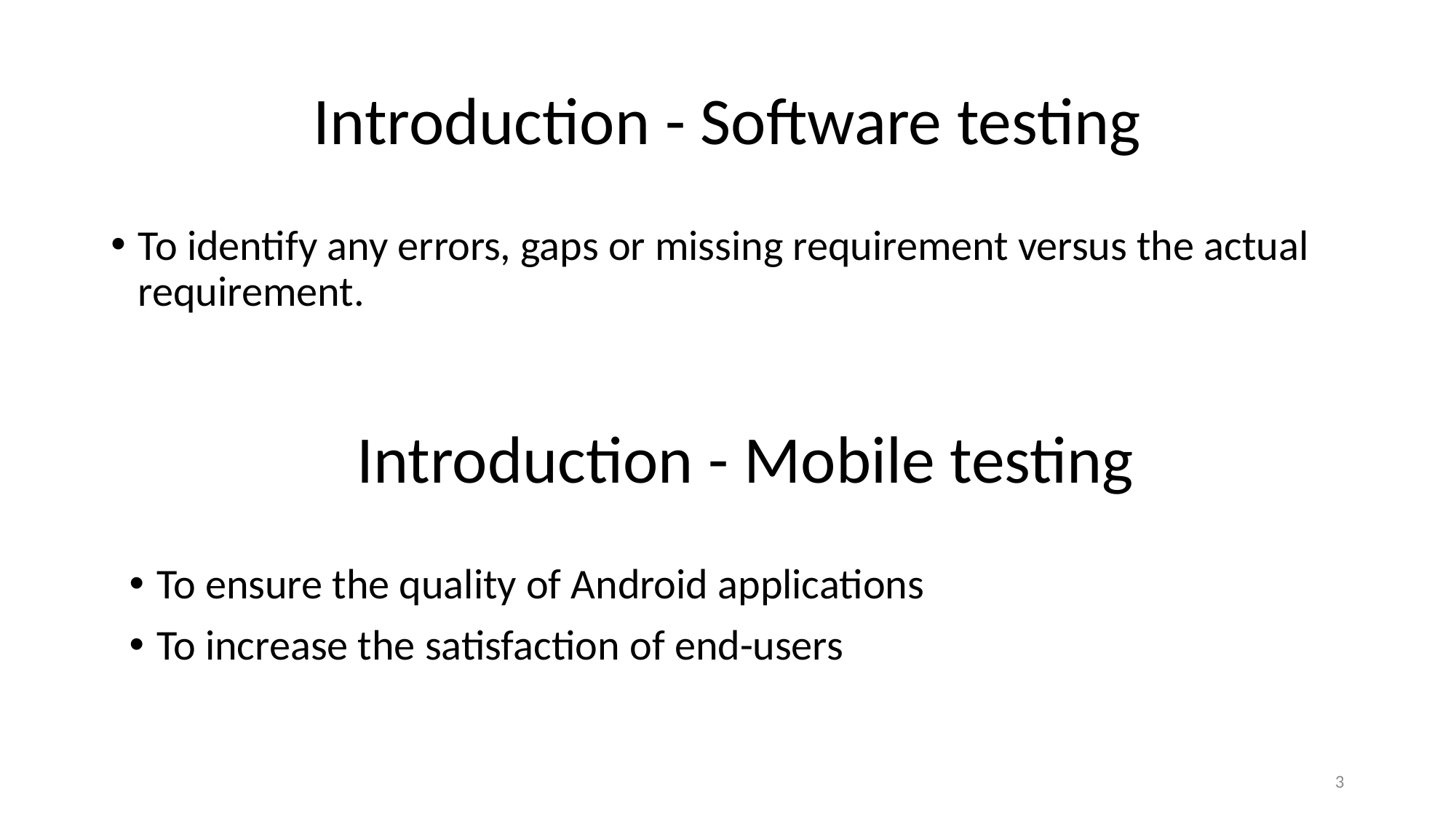

# Introduction - Software testing
To identify any errors, gaps or missing requirement versus the actual requirement.
Introduction - Mobile testing
To ensure the quality of Android applications
To increase the satisfaction of end-users
3